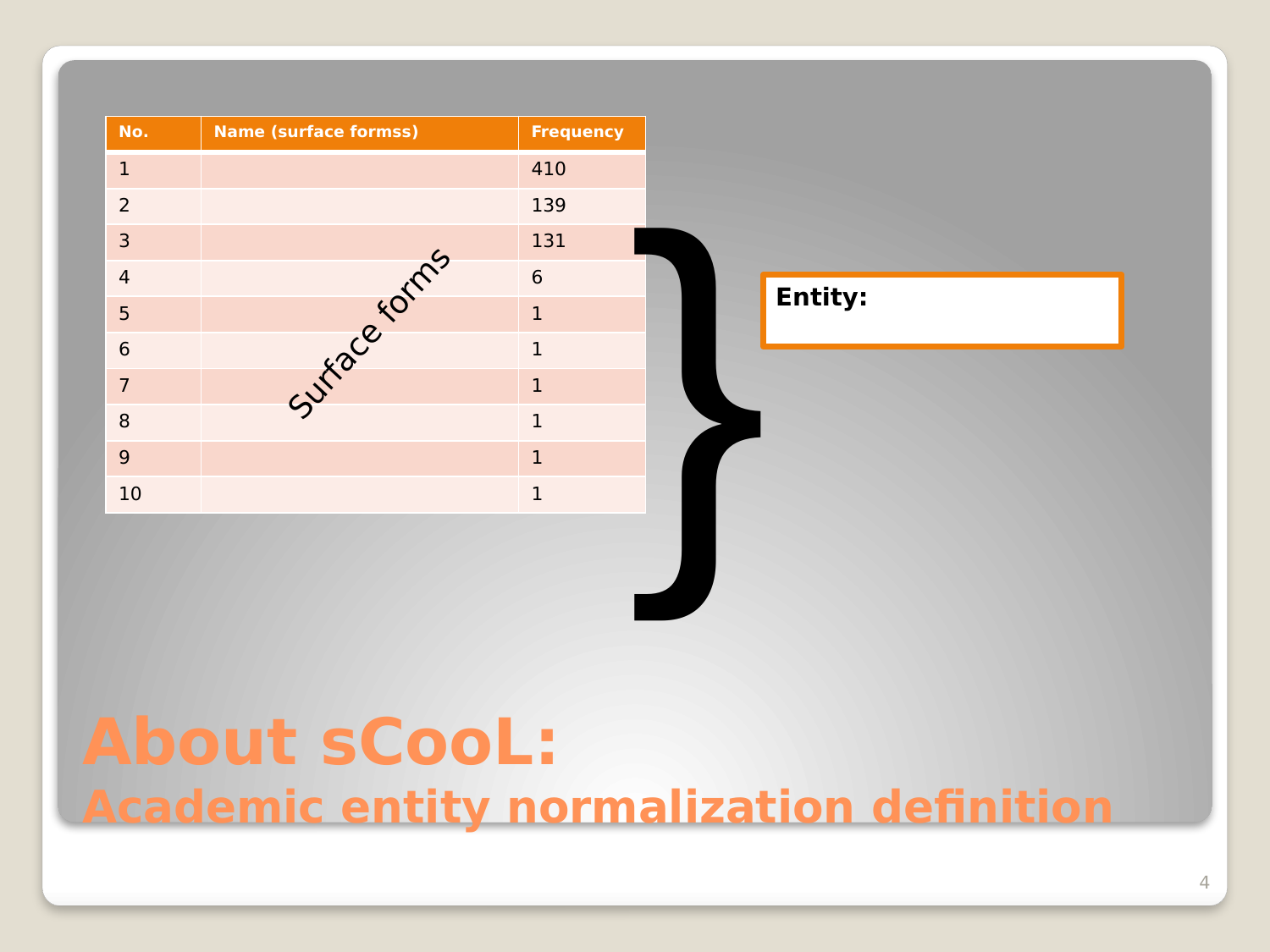

}
| No. | Name (surface formss) | Frequency |
| --- | --- | --- |
| 1 |  | 410 |
| 2 |  | 139 |
| 3 |  | 131 |
| 4 |  | 6 |
| 5 |  | 1 |
| 6 |  | 1 |
| 7 |  | 1 |
| 8 |  | 1 |
| 9 |  | 1 |
| 10 |  | 1 |
Entity:

Surface forms
# About sCooL: Academic entity normalization definition
4